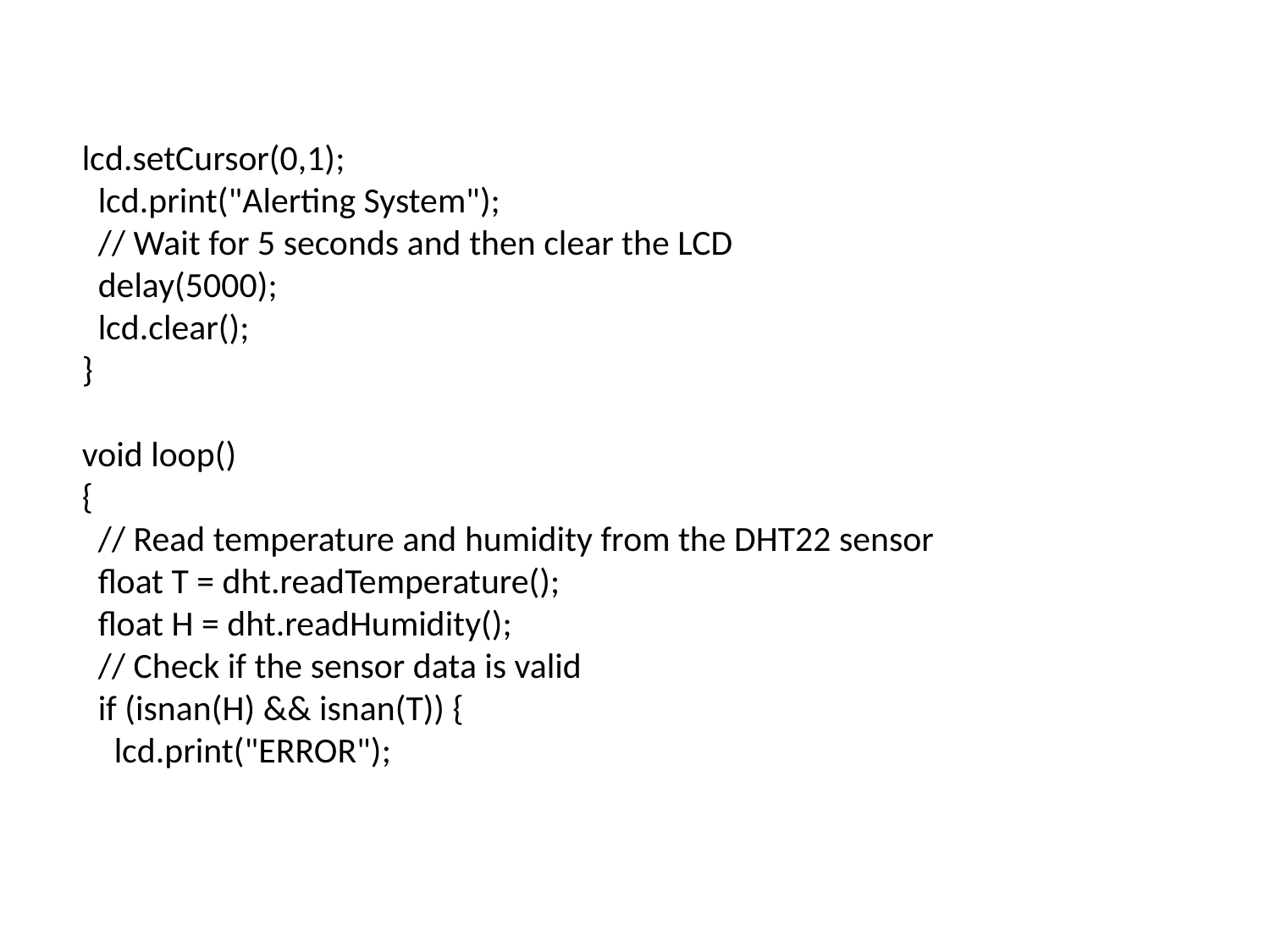

lcd.setCursor(0,1);
  lcd.print("Alerting System");
  // Wait for 5 seconds and then clear the LCD
  delay(5000);
  lcd.clear();
}
void loop()
{
  // Read temperature and humidity from the DHT22 sensor
  float T = dht.readTemperature();
  float H = dht.readHumidity();
  // Check if the sensor data is valid
  if (isnan(H) && isnan(T)) {
    lcd.print("ERROR");